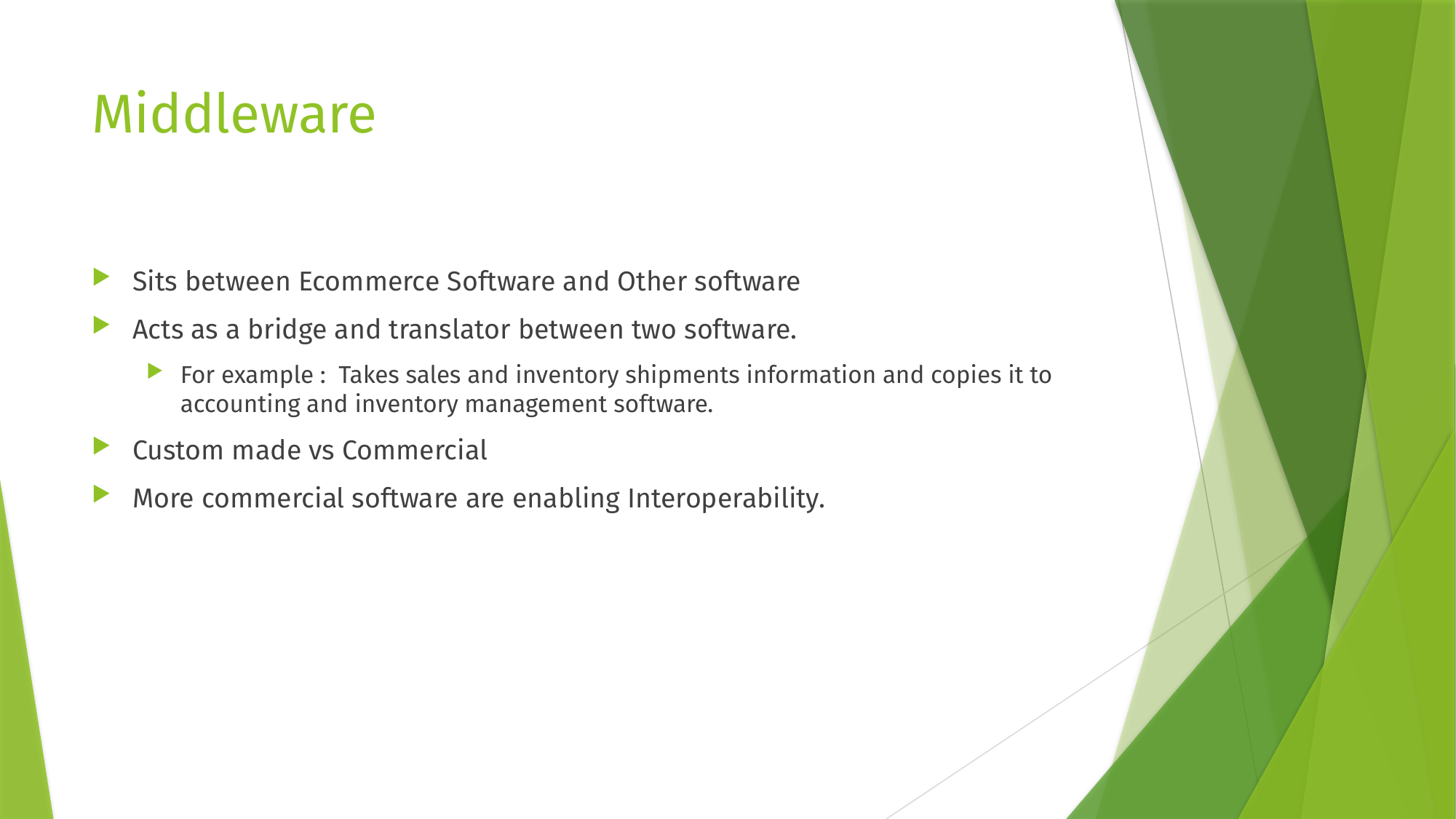

# Middleware
Sits between Ecommerce Software and Other software
Acts as a bridge and translator between two software.
For example :  Takes sales and inventory shipments information and copies it to accounting and inventory management software.
Custom made vs Commercial
More commercial software are enabling Interoperability.